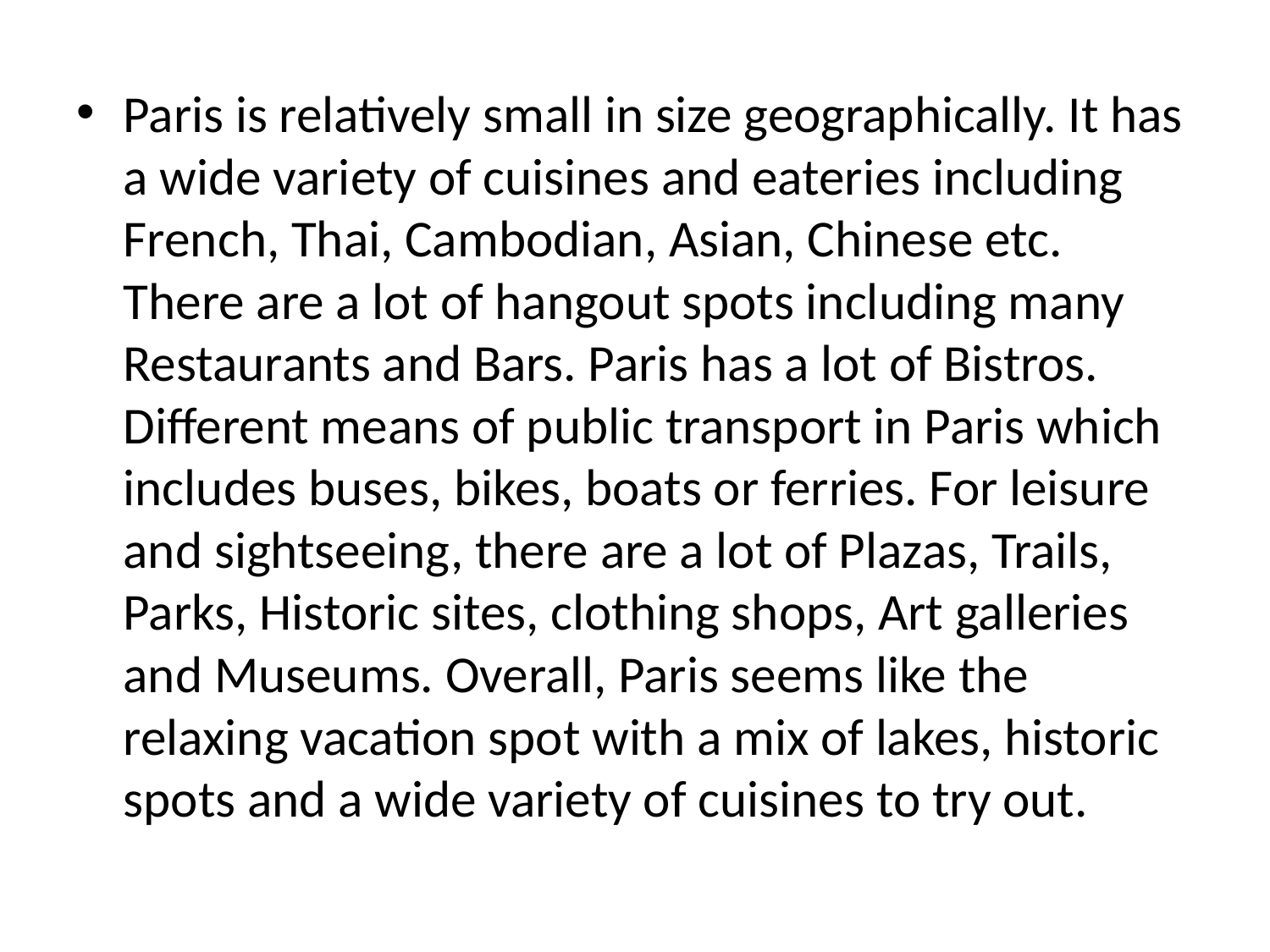

Paris is relatively small in size geographically. It has a wide variety of cuisines and eateries including French, Thai, Cambodian, Asian, Chinese etc. There are a lot of hangout spots including many Restaurants and Bars. Paris has a lot of Bistros. Different means of public transport in Paris which includes buses, bikes, boats or ferries. For leisure and sightseeing, there are a lot of Plazas, Trails, Parks, Historic sites, clothing shops, Art galleries and Museums. Overall, Paris seems like the relaxing vacation spot with a mix of lakes, historic spots and a wide variety of cuisines to try out.